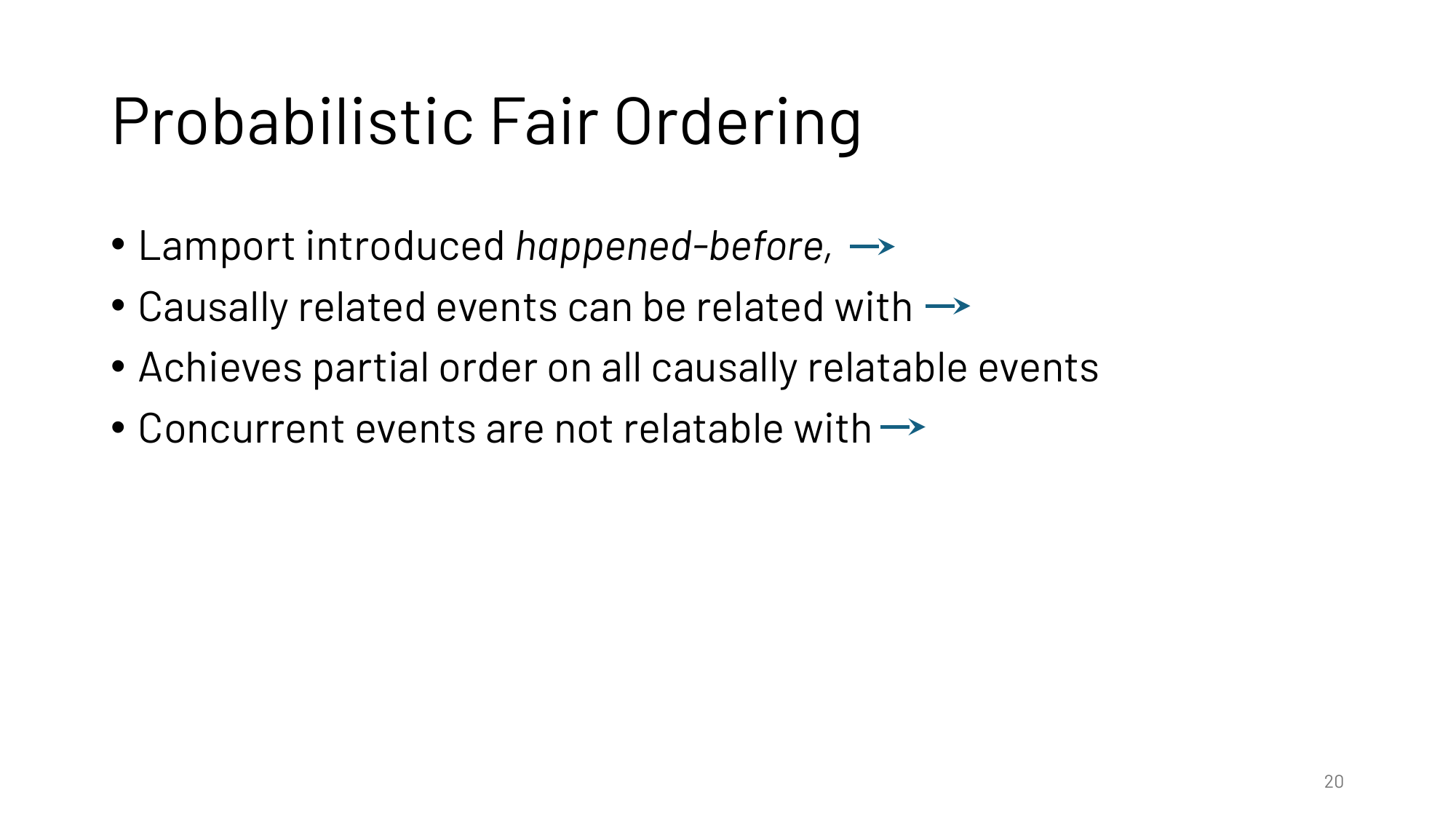

# Probabilistic Fair Ordering
Lamport introduced happened-before,
Causally related events can be related with
Achieves partial order on all causally relatable events
Concurrent events are not relatable with

20